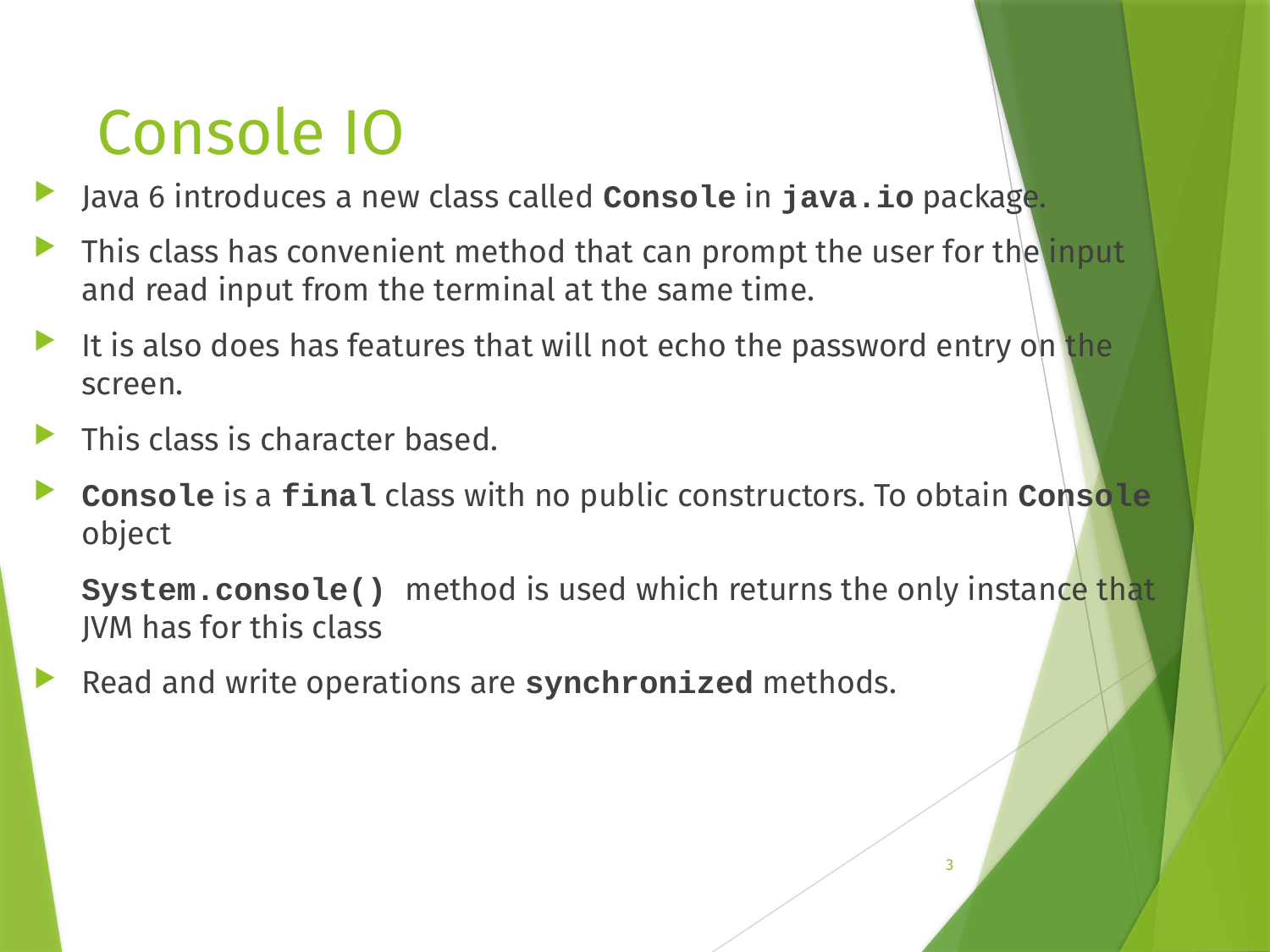

# Console IO
Java 6 introduces a new class called Console in java.io package.
This class has convenient method that can prompt the user for the input and read input from the terminal at the same time.
It is also does has features that will not echo the password entry on the screen.
This class is character based.
Console is a final class with no public constructors. To obtain Console object
	System.console() method is used which returns the only instance that JVM has for this class
Read and write operations are synchronized methods.
3